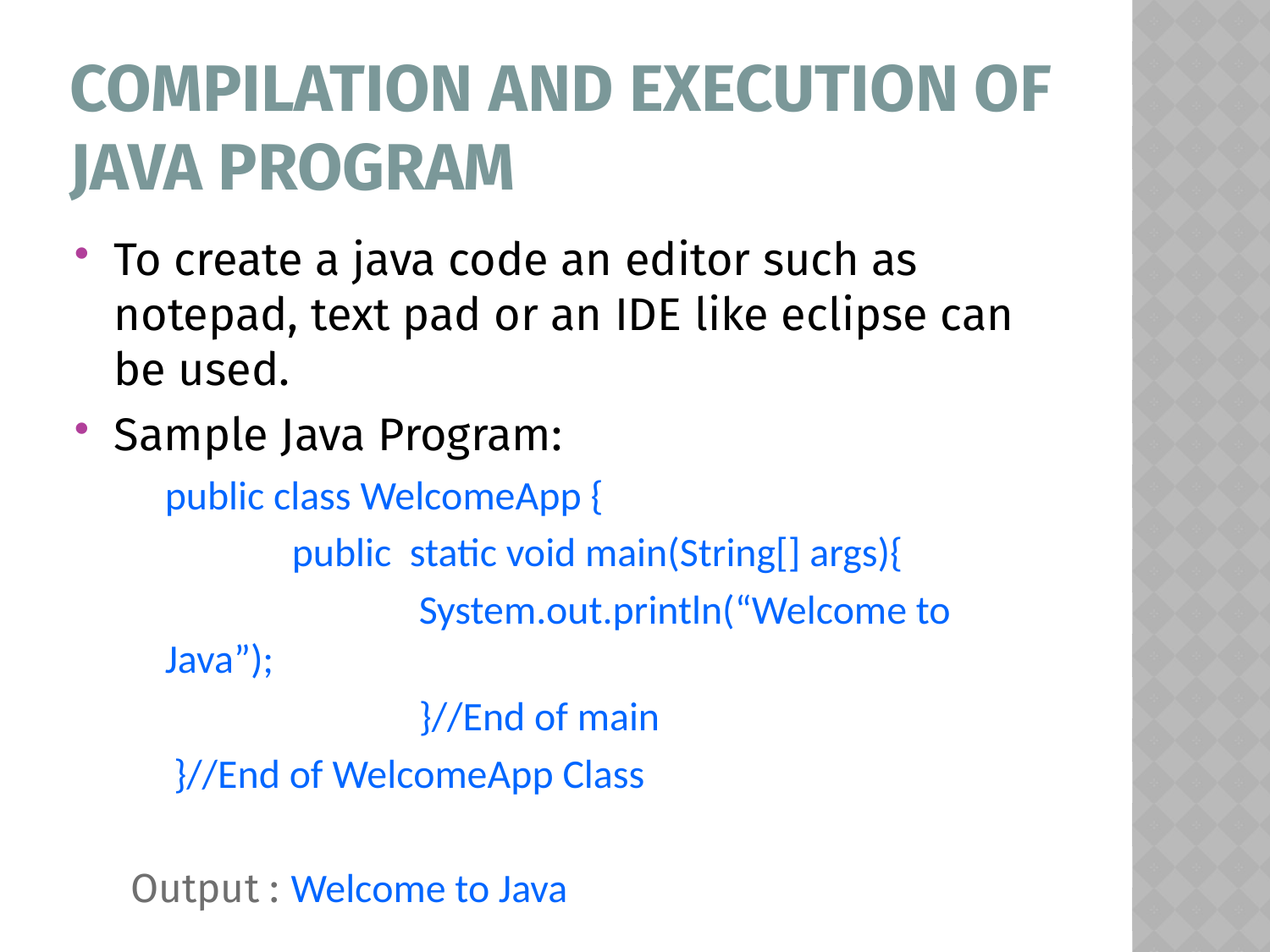

# Compilation and Execution of Java Program
To create a java code an editor such as notepad, text pad or an IDE like eclipse can be used.
Sample Java Program:
	public class WelcomeApp {
		public  static void main(String[] args){
			System.out.println(“Welcome to Java”);
			}//End of main
	 }//End of WelcomeApp Class

Output : Welcome to Java